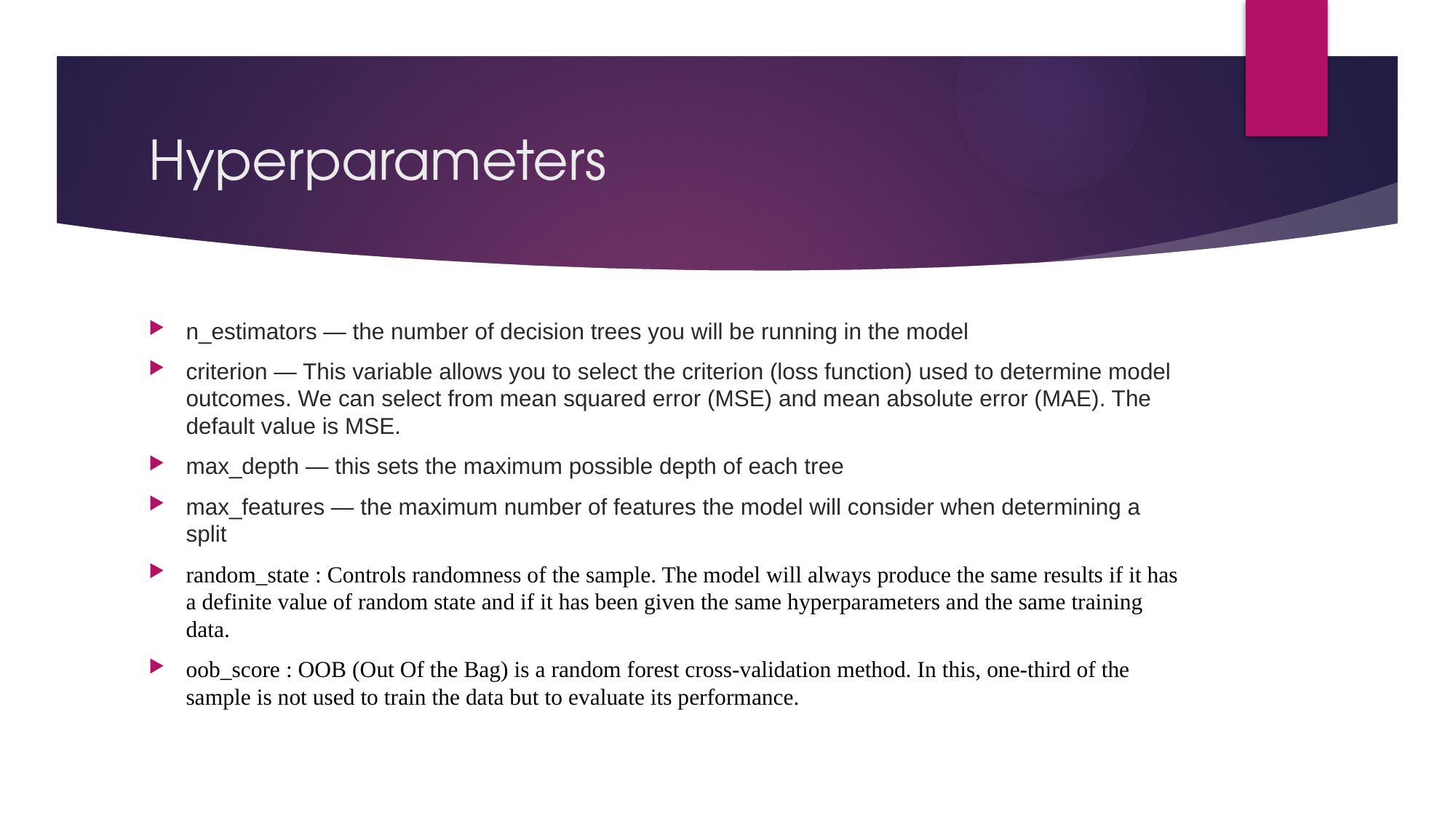

# Hyperparameters
n_estimators — the number of decision trees you will be running in the model
criterion — This variable allows you to select the criterion (loss function) used to determine model outcomes. We can select from mean squared error (MSE) and mean absolute error (MAE). The default value is MSE.
max_depth — this sets the maximum possible depth of each tree
max_features — the maximum number of features the model will consider when determining a split
random_state : Controls randomness of the sample. The model will always produce the same results if it has a definite value of random state and if it has been given the same hyperparameters and the same training data.
oob_score : OOB (Out Of the Bag) is a random forest cross-validation method. In this, one-third of the sample is not used to train the data but to evaluate its performance.